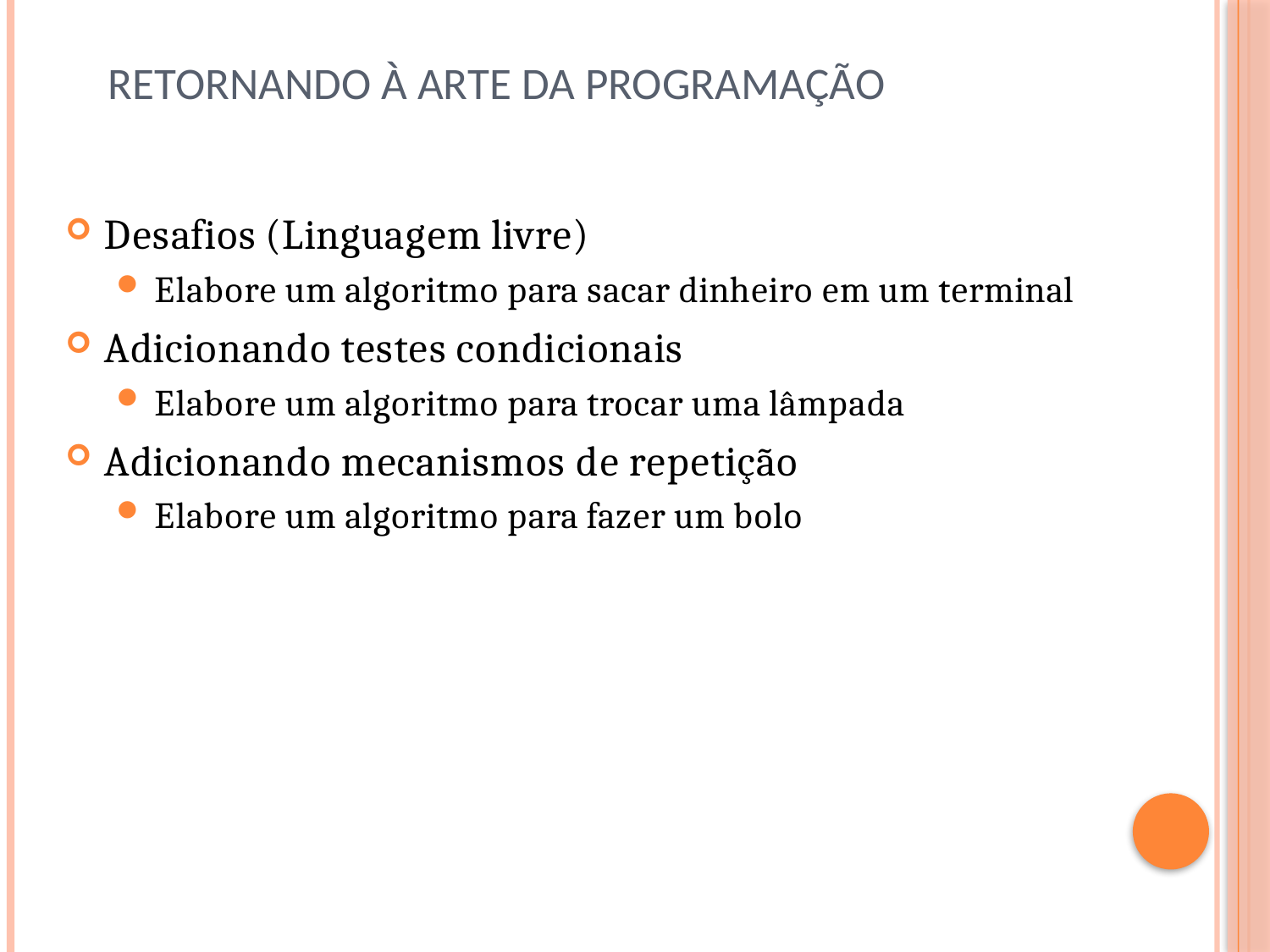

# Retornando à arte da programação
Desafios (Linguagem livre)
Elabore um algoritmo para sacar dinheiro em um terminal
Adicionando testes condicionais
Elabore um algoritmo para trocar uma lâmpada
Adicionando mecanismos de repetição
Elabore um algoritmo para fazer um bolo